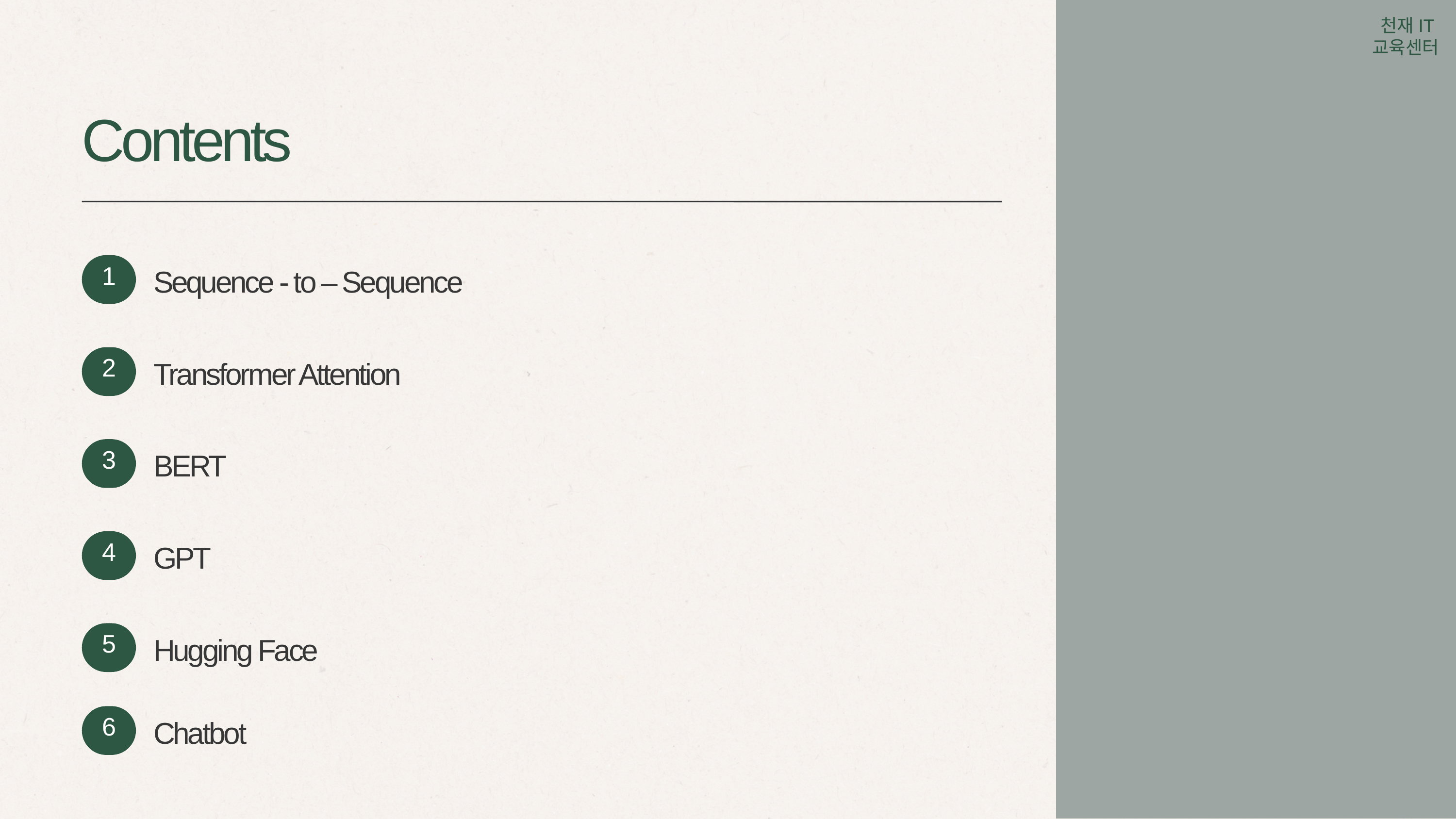

Contents

1
Sequence - to – Sequence

2
Transformer Attention

3
BERT

4
GPT

5
Hugging Face

6
Chatbot